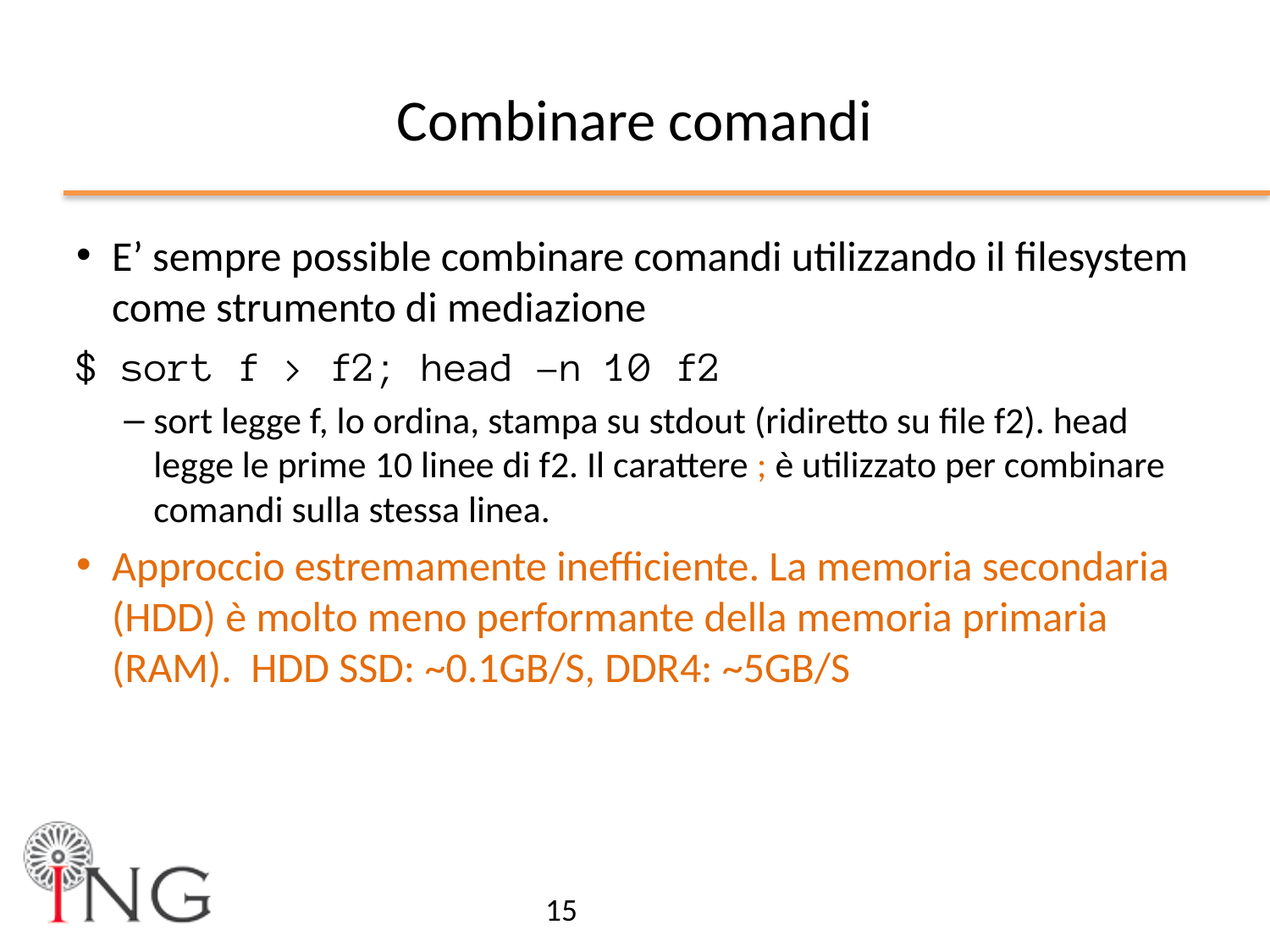

# Combinare comandi
E’ sempre possible combinare comandi utilizzando il filesystem come strumento di mediazione
$ sort f > f2; head –n 10 f2
sort legge f, lo ordina, stampa su stdout (ridiretto su file f2). head legge le prime 10 linee di f2. Il carattere ; è utilizzato per combinare comandi sulla stessa linea.
Approccio estremamente inefficiente. La memoria secondaria (HDD) è molto meno performante della memoria primaria (RAM).  HDD SSD: ~0.1GB/S, DDR4: ~5GB/S

15